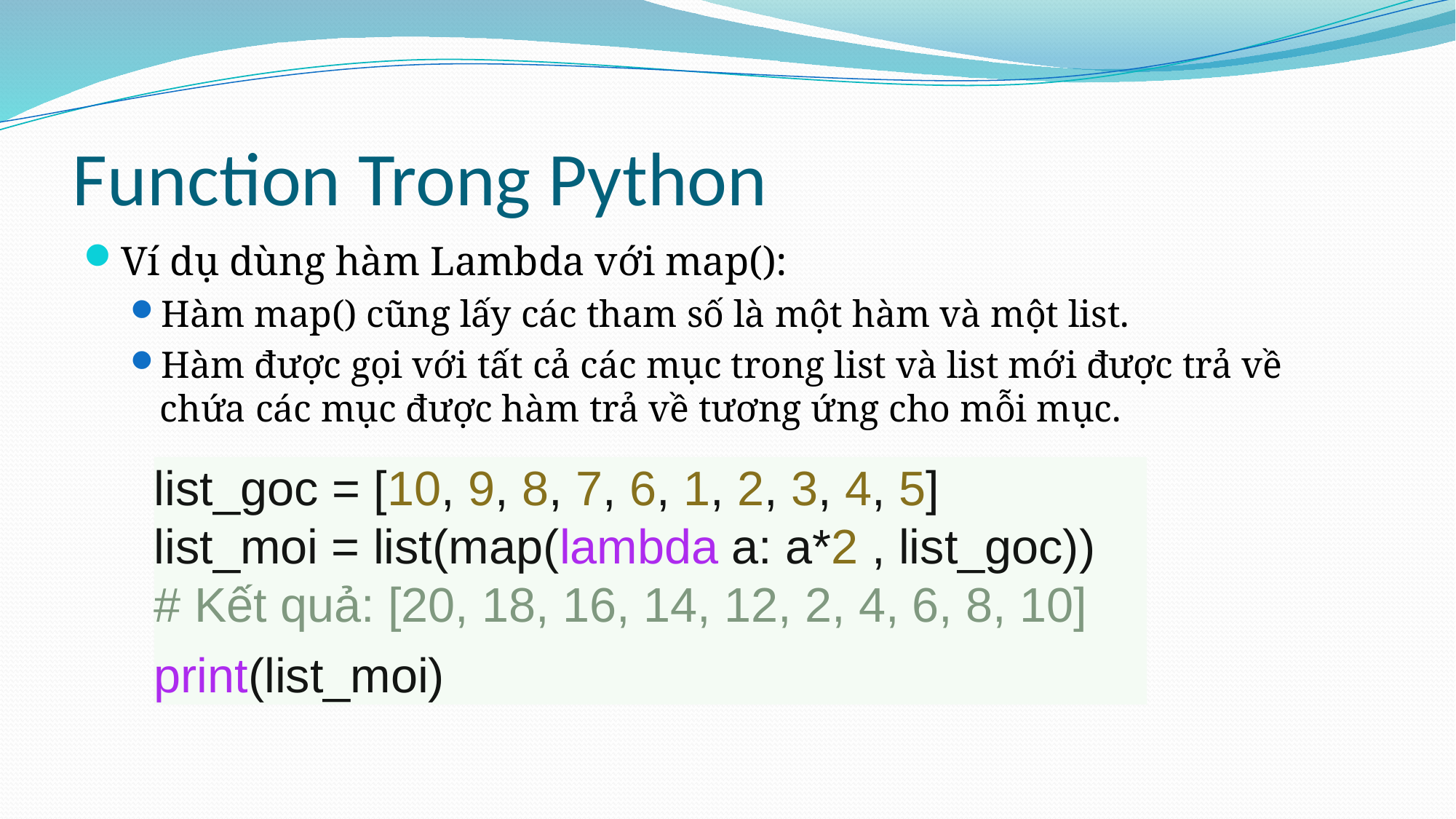

# Function Trong Python
Ví dụ dùng hàm Lambda với map():
Hàm map() cũng lấy các tham số là một hàm và một list.
Hàm được gọi với tất cả các mục trong list và list mới được trả về chứa các mục được hàm trả về tương ứng cho mỗi mục.
list_goc = [10, 9, 8, 7, 6, 1, 2, 3, 4, 5]
list_moi = list(map(lambda a: a*2 , list_goc))
# Kết quả: [20, 18, 16, 14, 12, 2, 4, 6, 8, 10]
print(list_moi)